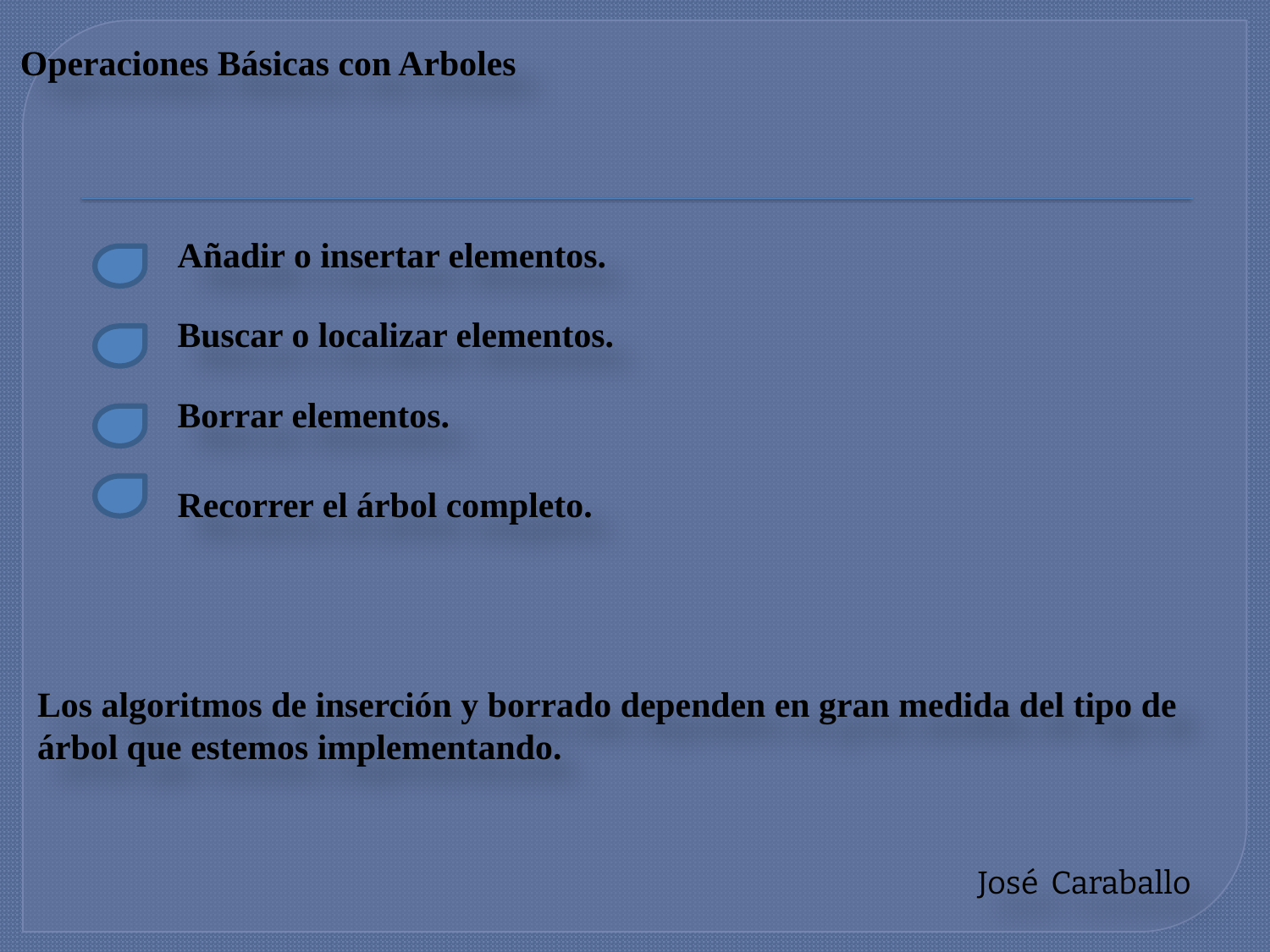

Operaciones Básicas con Arboles
Añadir o insertar elementos.

Buscar o localizar elementos.

Borrar elementos.

Recorrer el árbol completo.

Los algoritmos de inserción y borrado dependen en gran medida del tipo de árbol que estemos implementando.
José  Caraballo